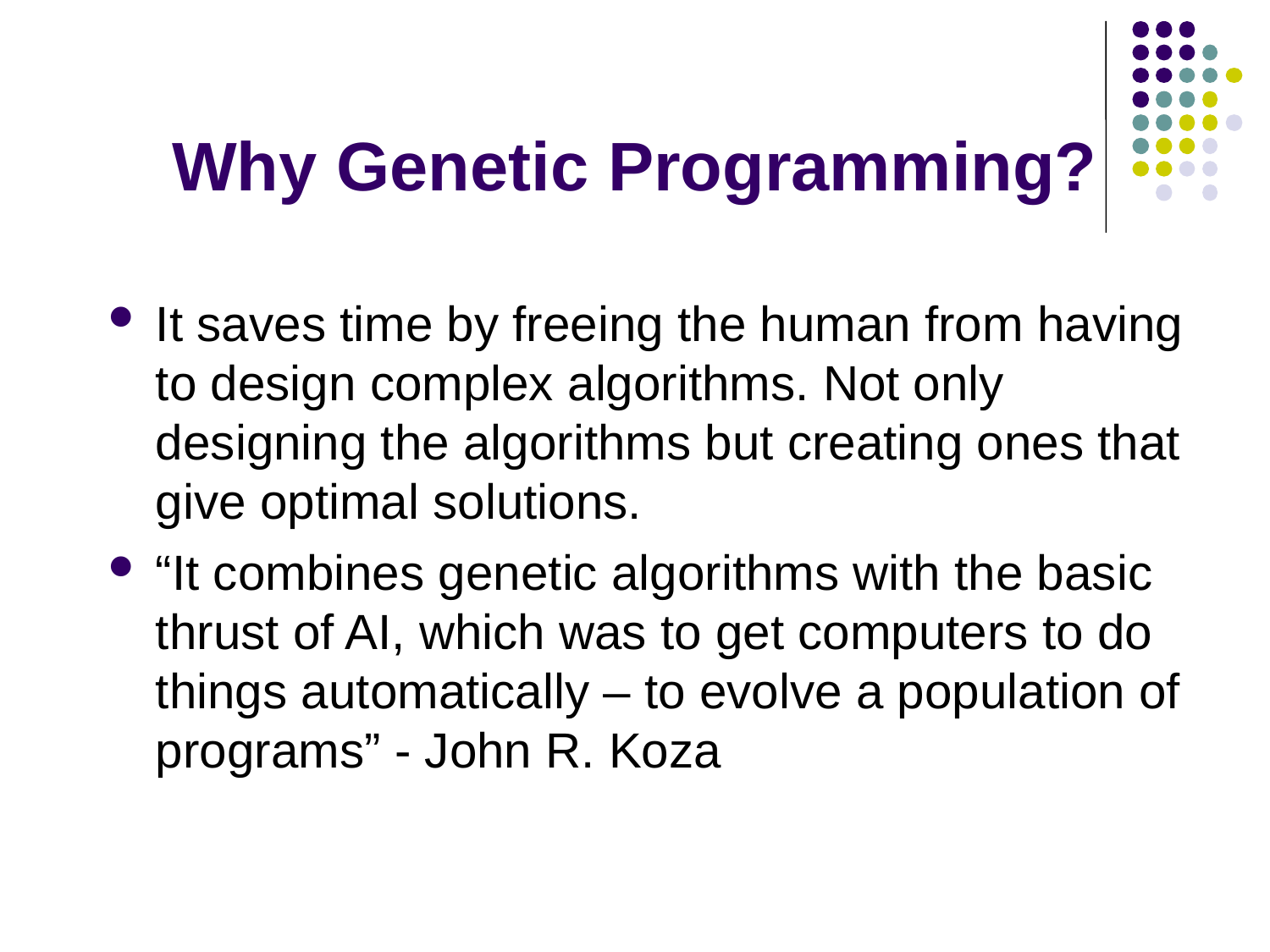

Why Genetic Programming?
It saves time by freeing the human from having to design complex algorithms. Not only designing the algorithms but creating ones that give optimal solutions.
“It combines genetic algorithms with the basic thrust of AI, which was to get computers to do things automatically – to evolve a population of programs” - John R. Koza